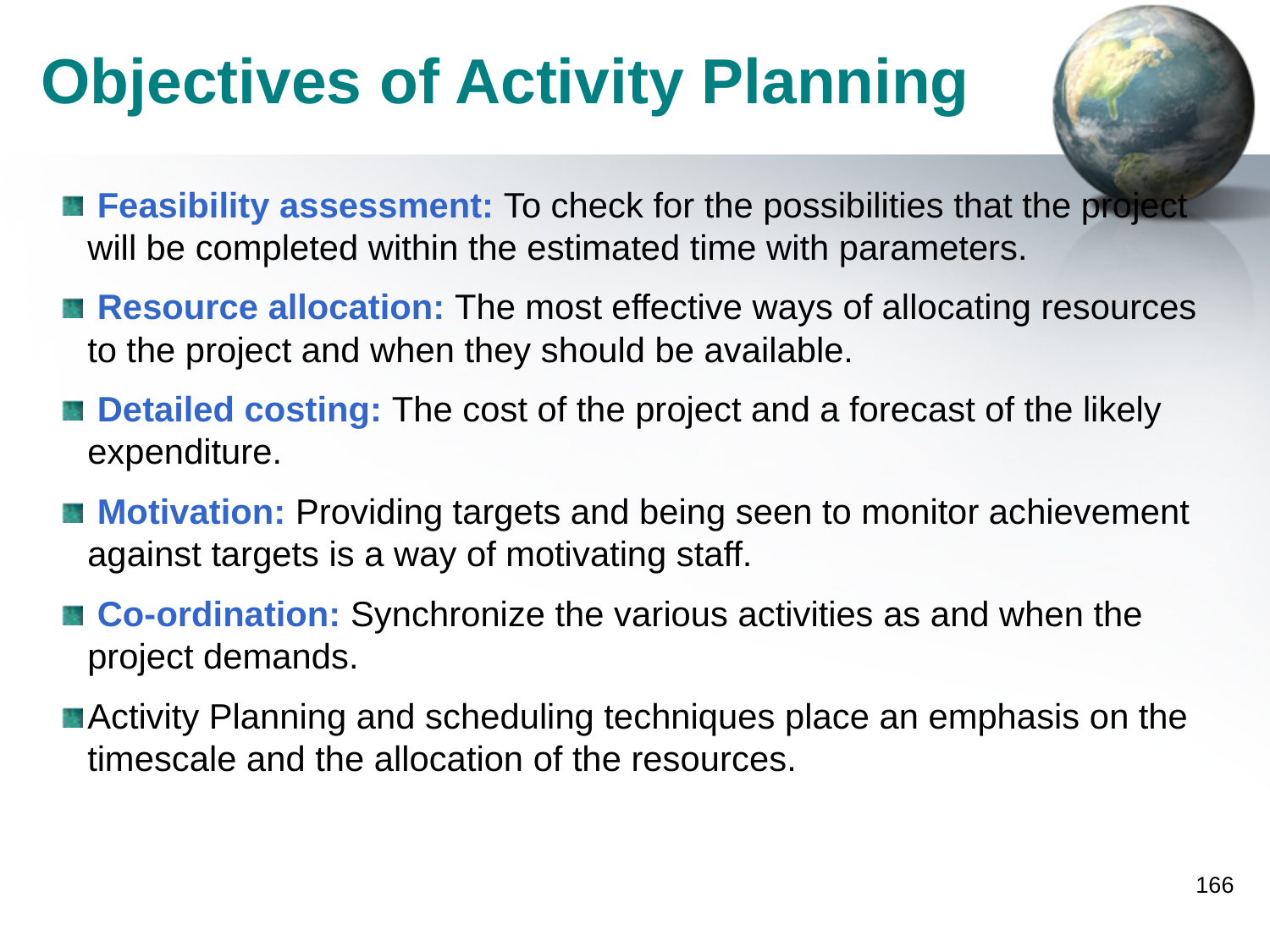

Objectives of Activity Planning
 Feasibility assessment: To check for the possibilities that the project will be completed within the estimated time with parameters.
 Resource allocation: The most effective ways of allocating resources to the project and when they should be available.
 Detailed costing: The cost of the project and a forecast of the likely expenditure.
 Motivation: Providing targets and being seen to monitor achievement against targets is a way of motivating staff.
 Co-ordination: Synchronize the various activities as and when the project demands.
Activity Planning and scheduling techniques place an emphasis on the timescale and the allocation of the resources.
166